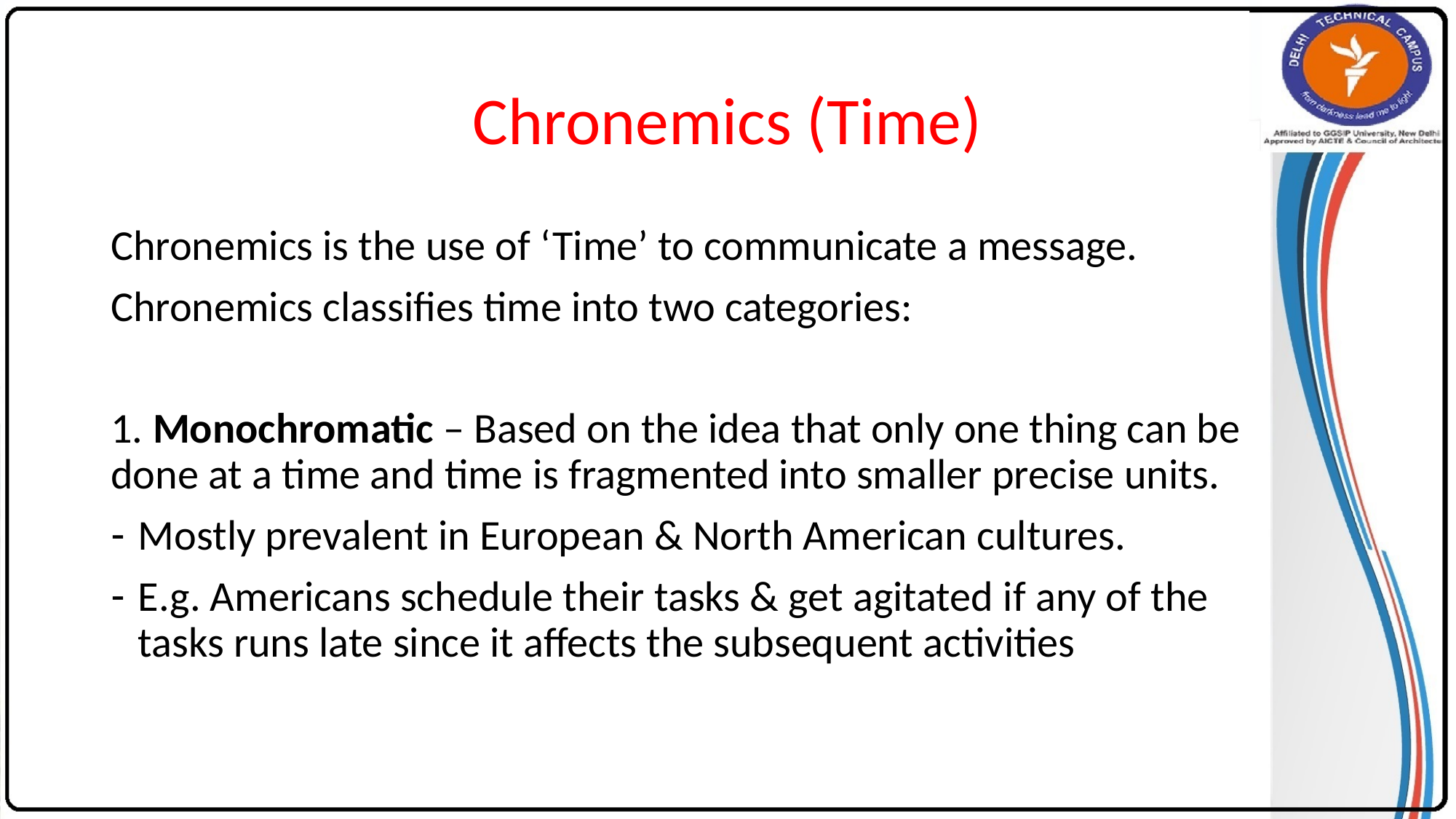

# Chronemics (Time)
Chronemics is the use of ‘Time’ to communicate a message.
Chronemics classifies time into two categories:

1. Monochromatic – Based on the idea that only one thing can be done at a time and time is fragmented into smaller precise units.
Mostly prevalent in European & North American cultures.
E.g. Americans schedule their tasks & get agitated if any of the tasks runs late since it affects the subsequent activities